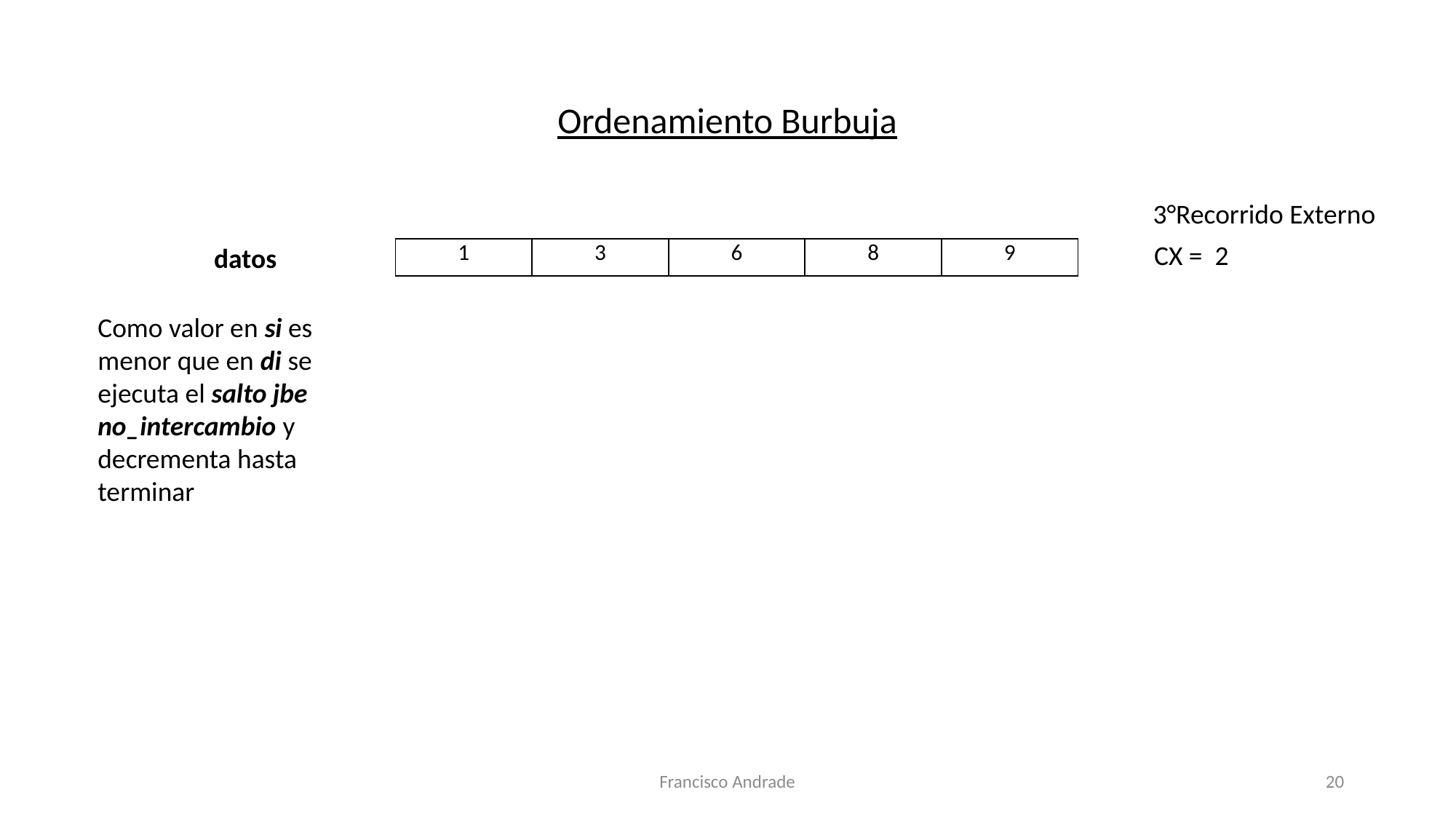

Ordenamiento Burbuja
3°Recorrido Externo
CX =  2
datos
| 1 | 3 | 6 | 8 | 9 |
| --- | --- | --- | --- | --- |
Como valor en si es menor que en di se ejecuta el salto jbe no_intercambio y decrementa hasta terminar
Francisco Andrade
20